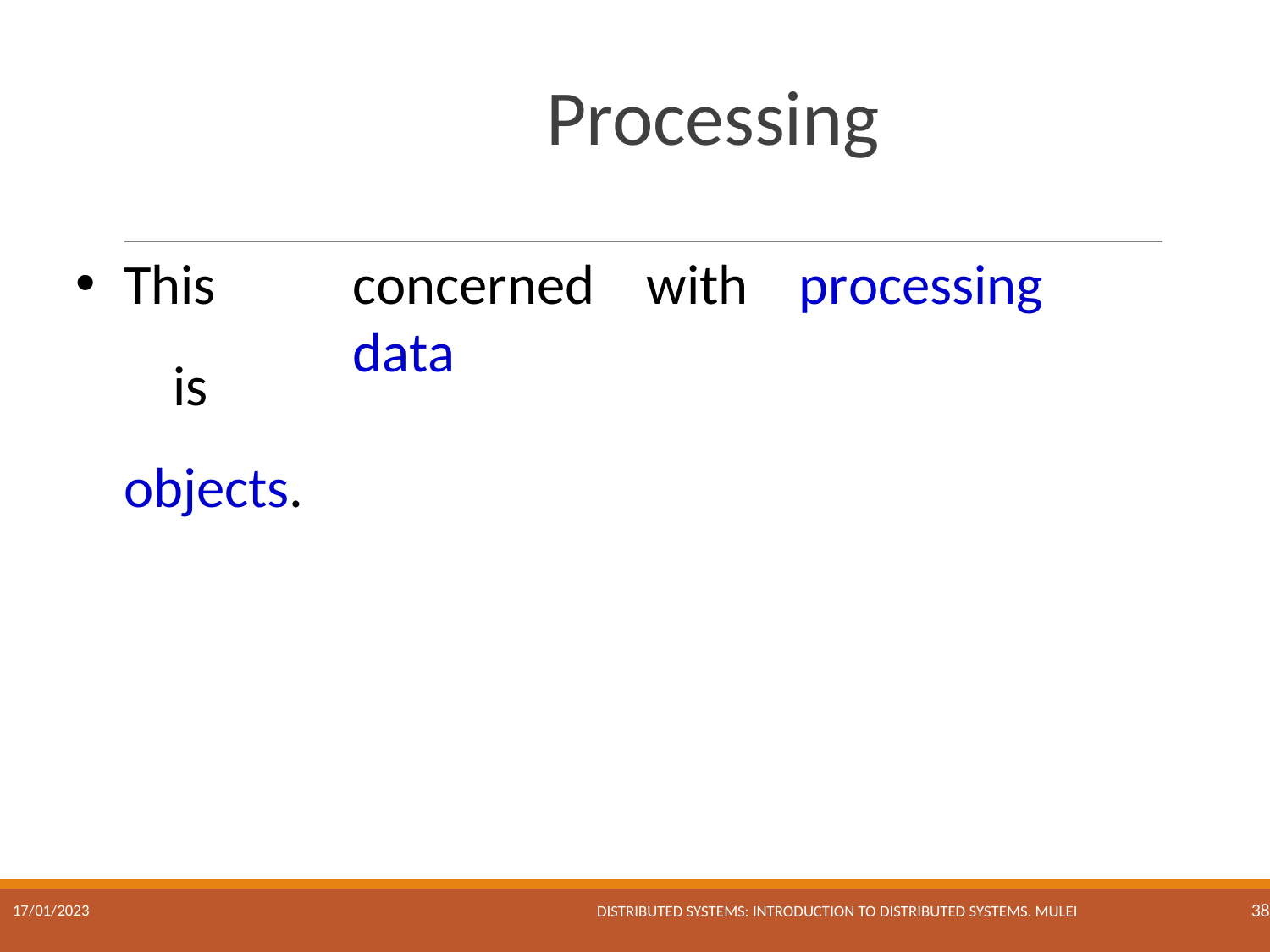

# Processing
This	is  objects.
concerned	with	processing	data
Distributed Systems: Introduction to Distributed Systems. Mulei
17/01/2023
38